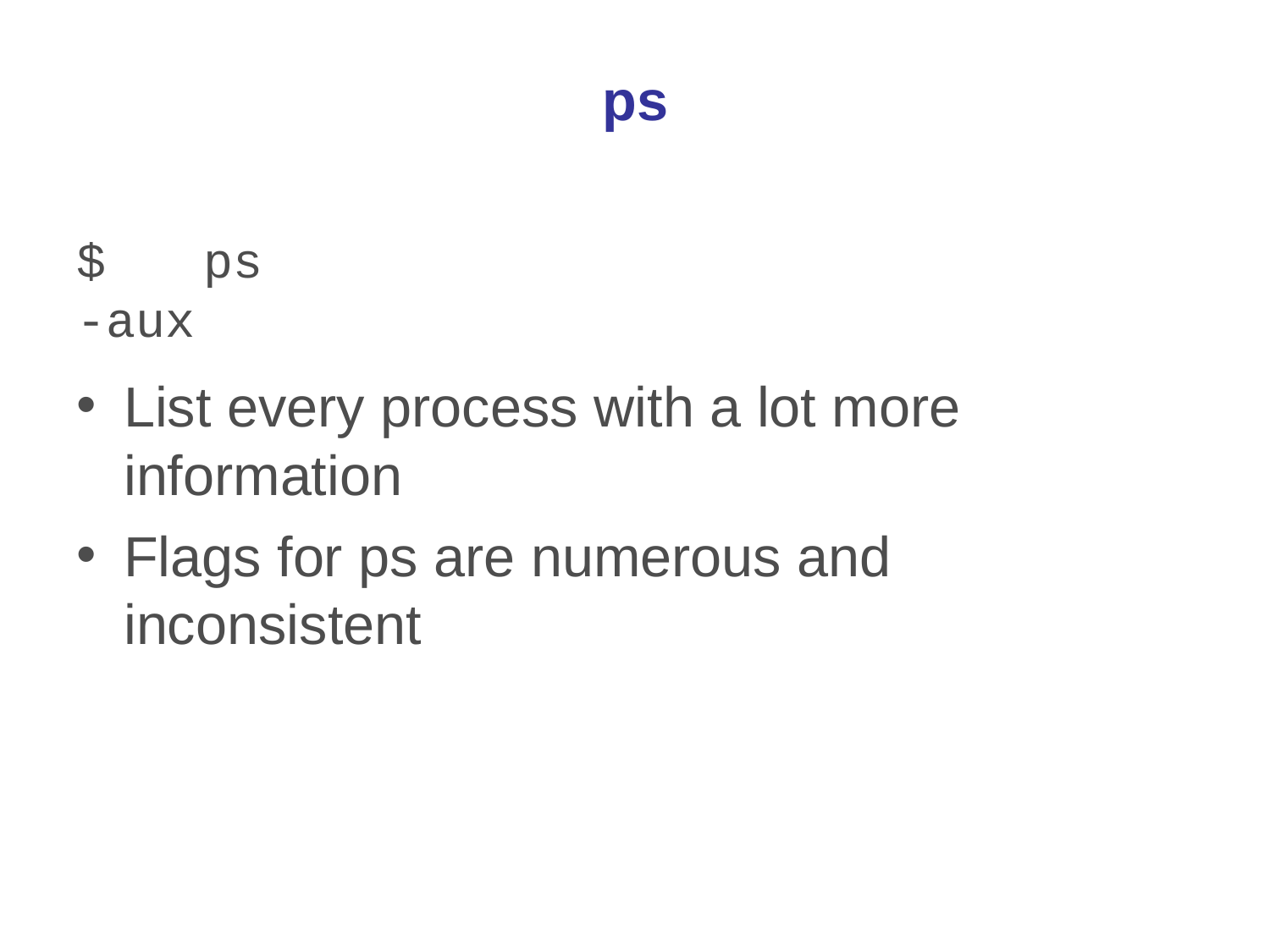

ps
# $	ps	-aux
List every process with a lot more information
Flags for ps are numerous and inconsistent